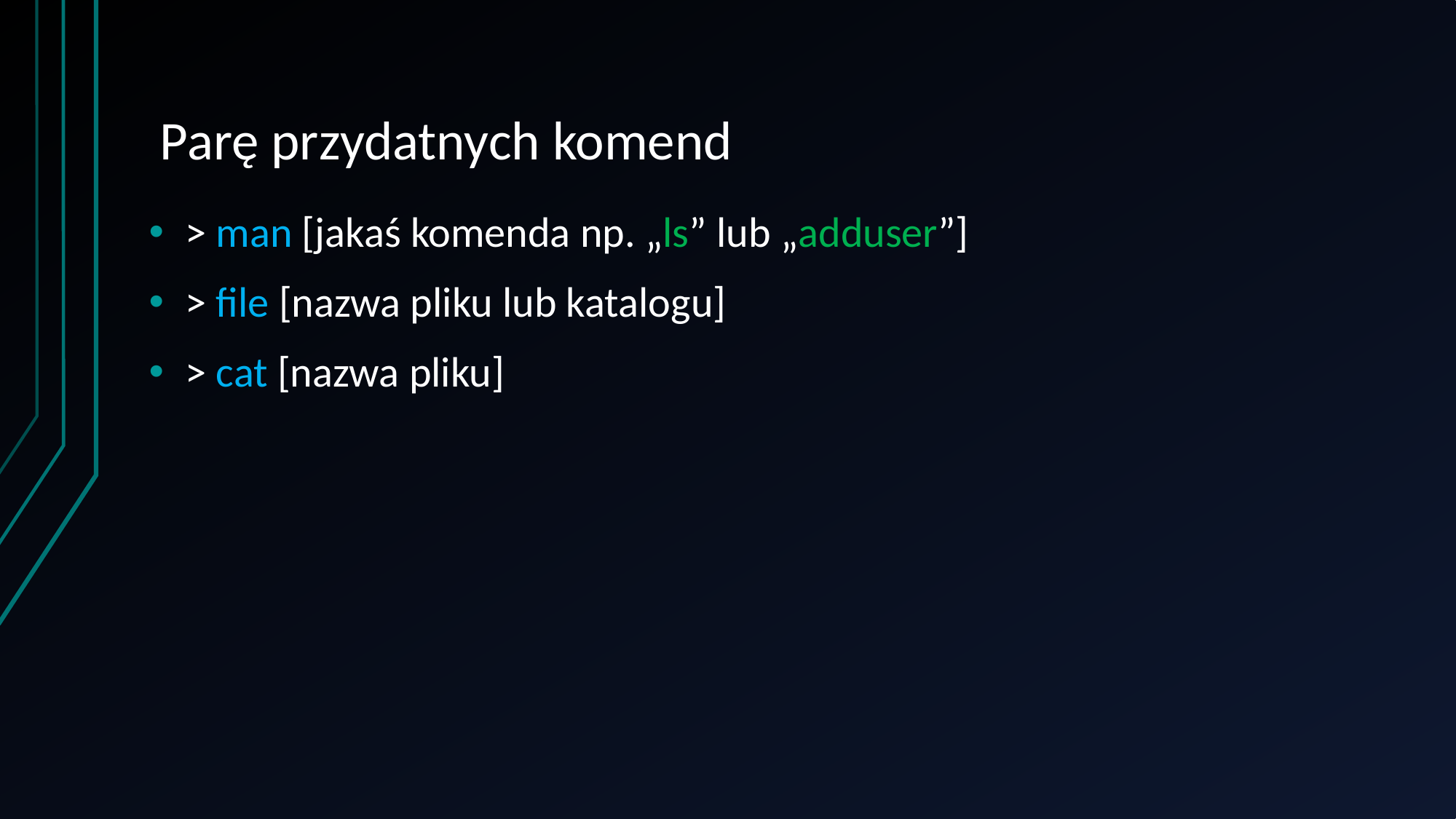

# Parę przydatnych komend
> man [jakaś komenda np. „ls” lub „adduser”]
> file [nazwa pliku lub katalogu]
> cat [nazwa pliku]